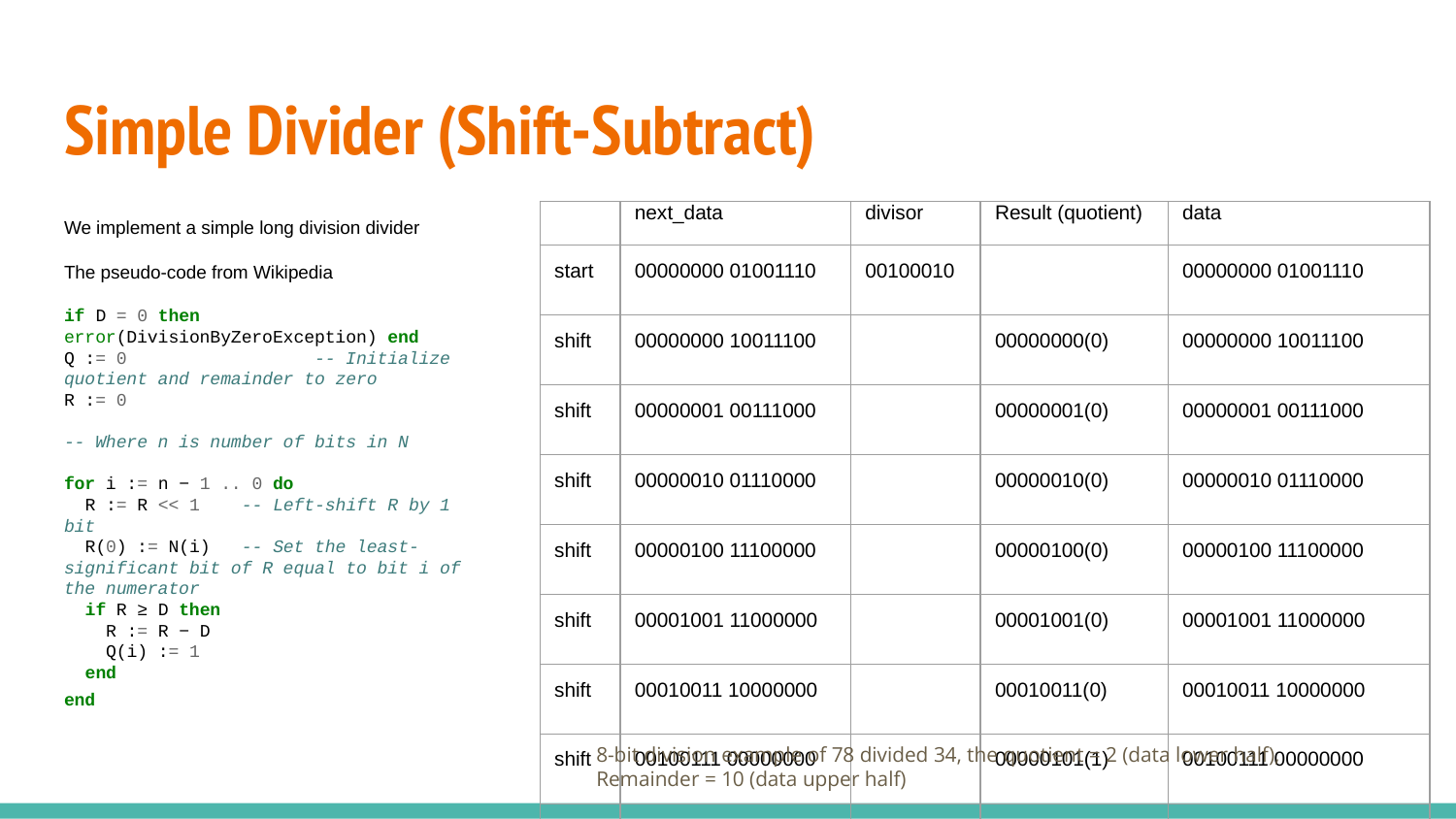

# Simple Divider (Shift-Subtract)
We implement a simple long division divider

The pseudo-code from Wikipedia

if D = 0 then error(DivisionByZeroException) end
Q := 0                  -- Initialize quotient and remainder to zero
R := 0

-- Where n is number of bits in N
for i := n − 1 .. 0 do
  R := R << 1    -- Left-shift R by 1 bit
  R(0) := N(i)   -- Set the least-significant bit of R equal to bit i of the numerator
  if R ≥ D then
    R := R − D
    Q(i) := 1
  end
end
|  | next\_data | divisor | Result (quotient) | data |
| --- | --- | --- | --- | --- |
| start | 00000000 01001110 | 00100010 |  | 00000000 01001110 |
| shift | 00000000 10011100 |  | 00000000(0) | 00000000 10011100 |
| shift | 00000001 00111000 |  | 00000001(0) | 00000001 00111000 |
| shift | 00000010 01110000 |  | 00000010(0) | 00000010 01110000 |
| shift | 00000100 11100000 |  | 00000100(0) | 00000100 11100000 |
| shift | 00001001 11000000 |  | 00001001(0) | 00001001 11000000 |
| shift | 00010011 10000000 |  | 00010011(0) | 00010011 10000000 |
| shift | 00100111 00000000 |  | 00000101(1) | 00100111 00000000 |
| shift | 00000101 00000001 |  | 00001010(0) | 00001010 00000010 |
8-bit division example of 78 divided 34, the quotient = 2 (data lower half),
Remainder = 10 (data upper half)